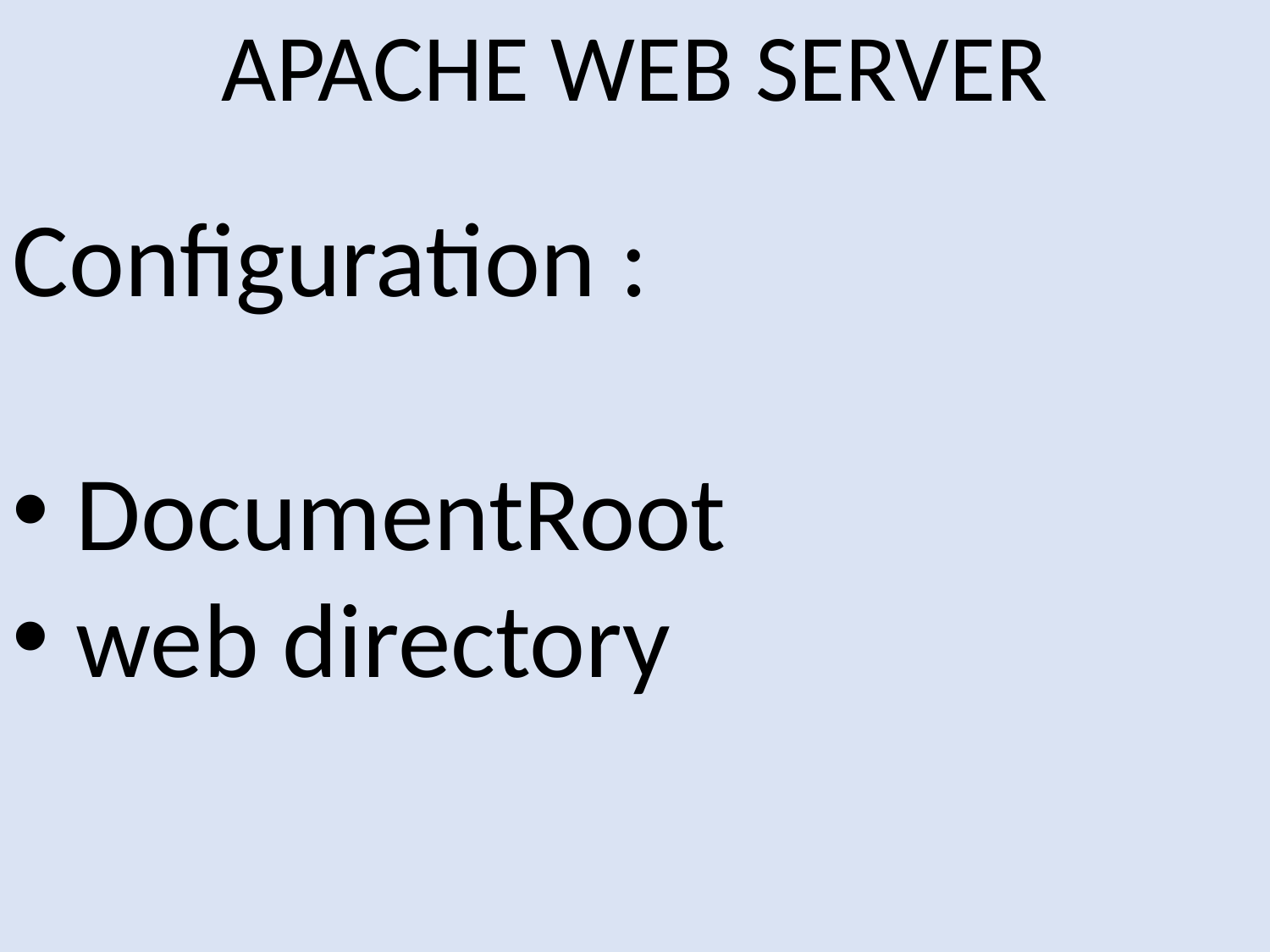

APACHE WEB SERVER

Configuration :

DocumentRoot
web directory